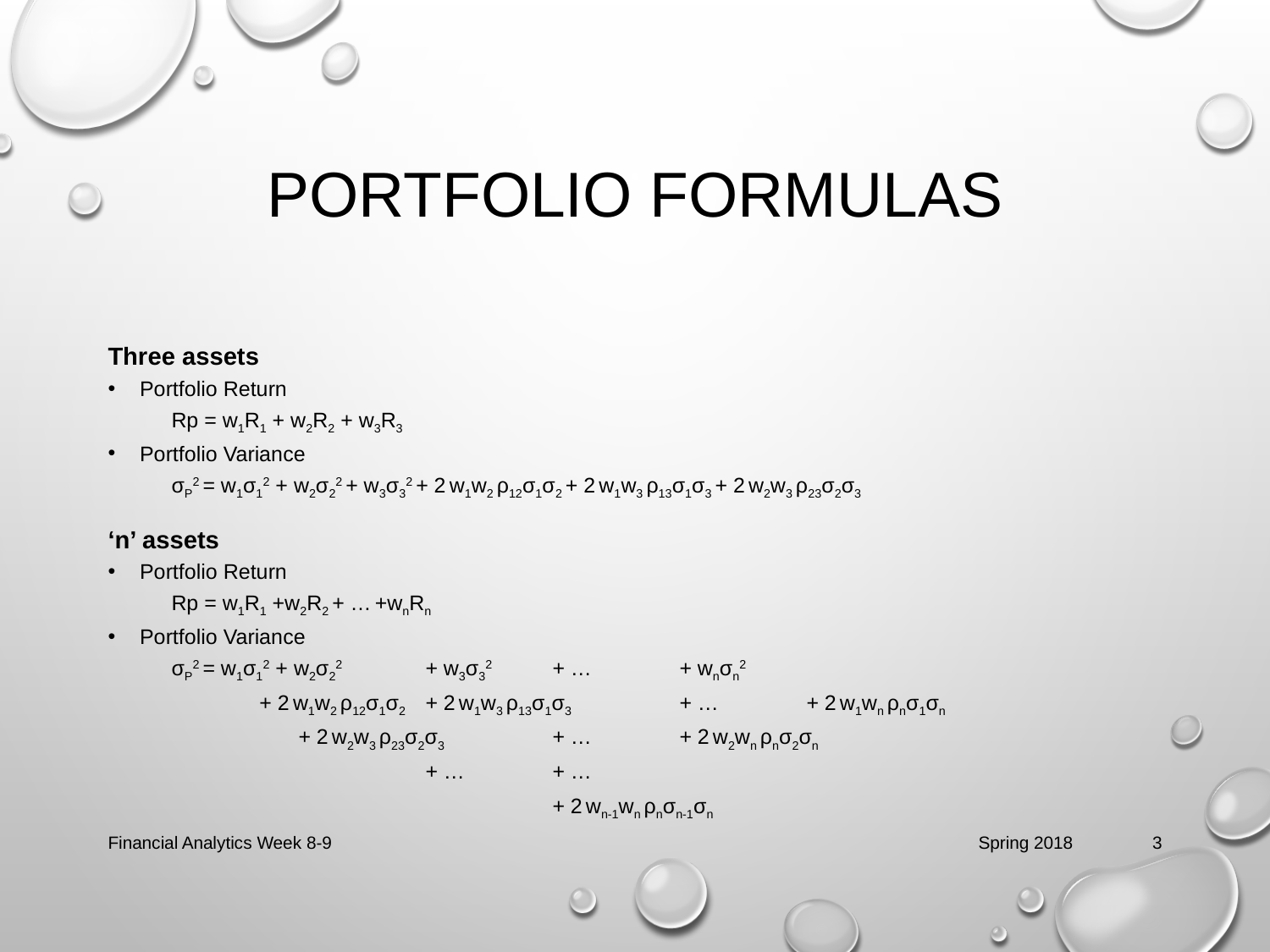

# Portfolio Formulas
Three assets
Portfolio Return
Rp = w1R1 + w2R2 + w3R3
Portfolio Variance
σP2 = w1σ12 + w2σ22 + w3σ32 + 2 w1w2 ρ12σ1σ2 + 2 w1w3 ρ13σ1σ3 + 2 w2w3 ρ23σ2σ3
‘n’ assets
Portfolio Return
Rp = w1R1 +w2R2 + … +wnRn
Portfolio Variance
σP2 = w1σ12 + w2σ22  	+ w3σ32 	+ … 	+ wnσn2
                          + 2 w1w2 ρ12σ1σ2 	+ 2 w1w3 ρ13σ1σ3 	+ … 	+ 2 w1wn ρnσ1σn
	+ 2 w2w3 ρ23σ2σ3 	+ … 	+ 2 w2wn ρnσ2σn
		+ … 	+ …
		 	+ 2 wn-1wn ρnσn-1σn
Financial Analytics Week 8-9
Spring 2018
3